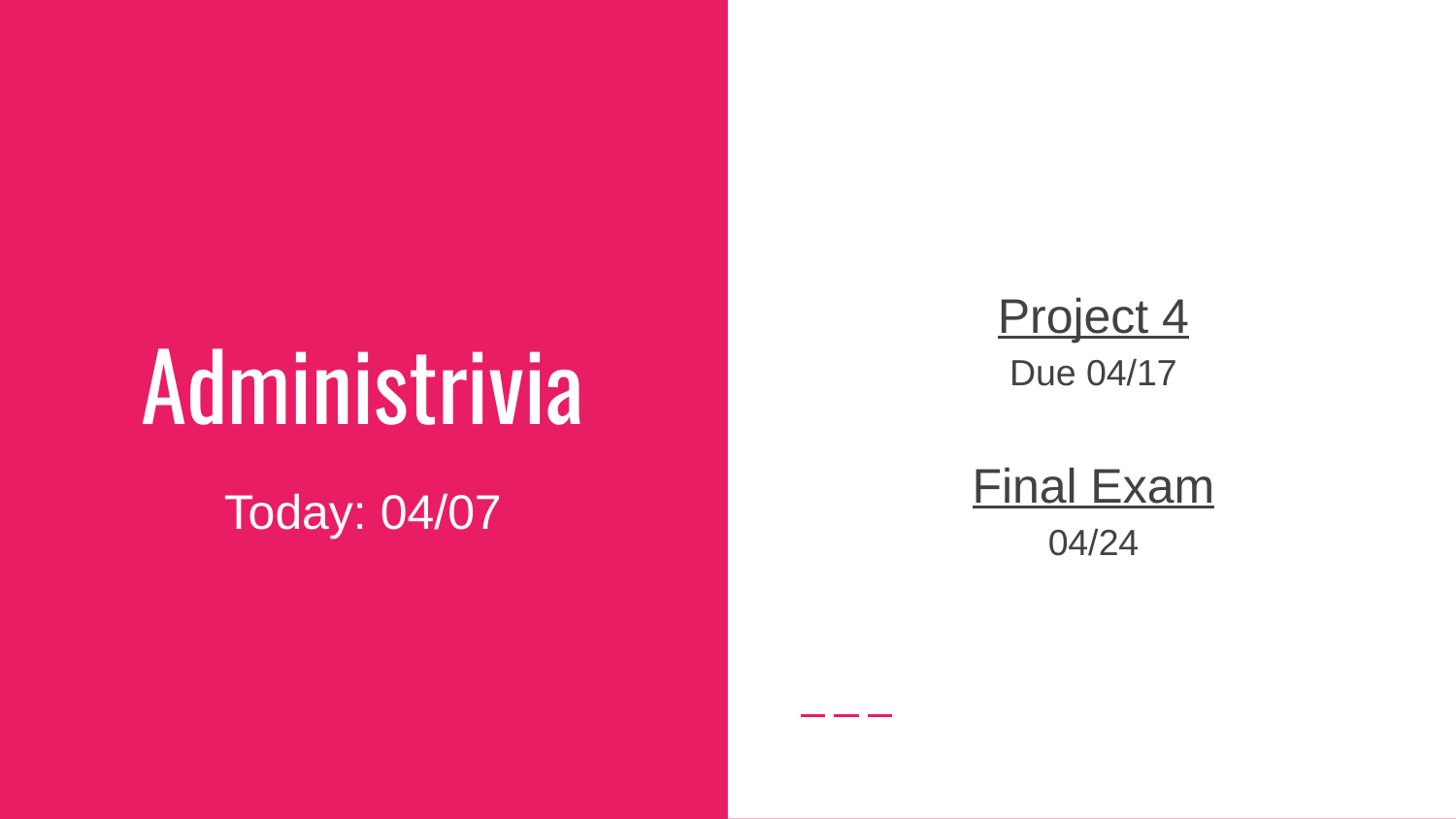

Project 4
Due 04/17
Final Exam
04/24
# Administrivia
Today: 04/07